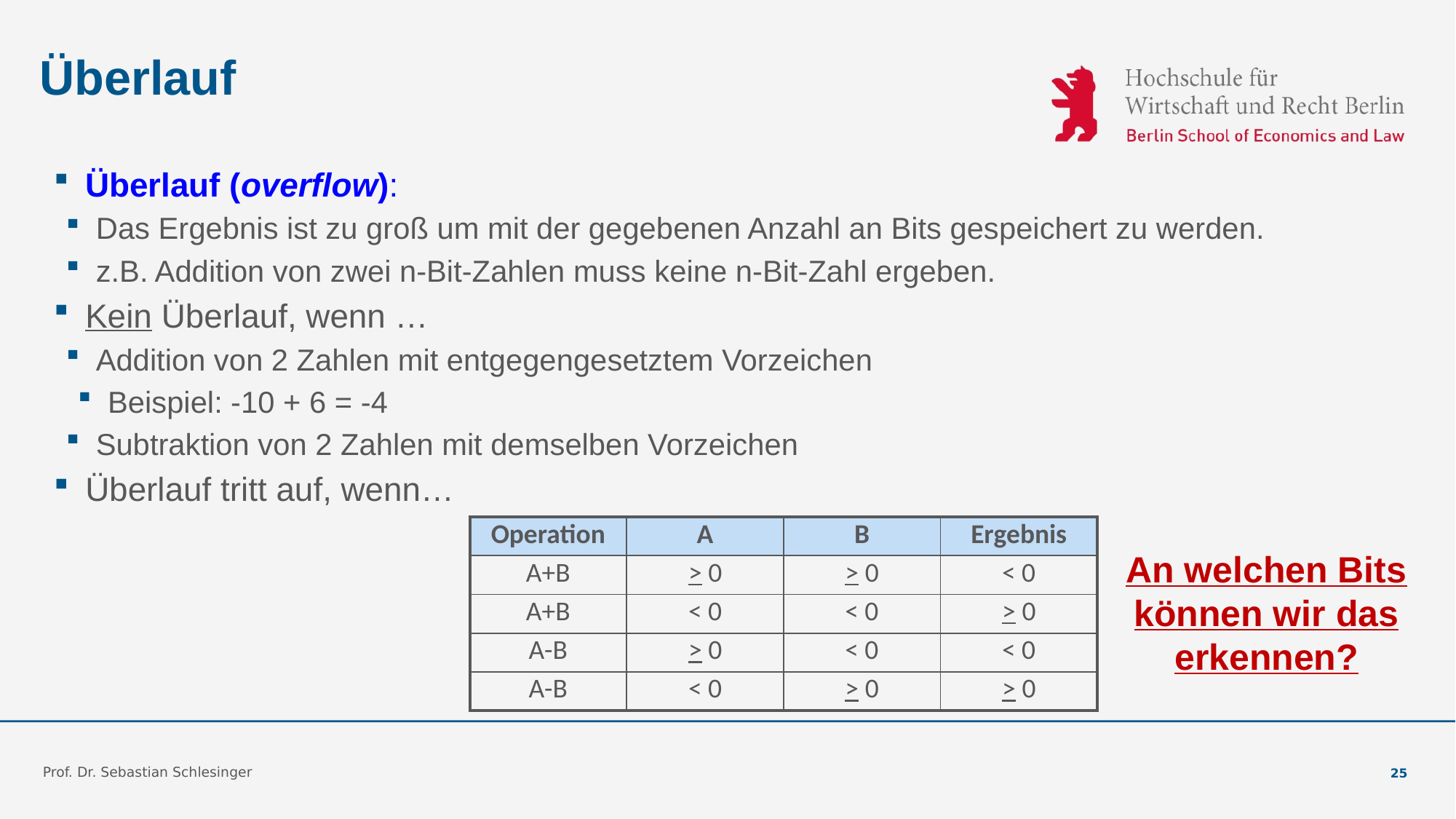

# Überlauf

Überlauf (overflow):
Das Ergebnis ist zu groß um mit der gegebenen Anzahl an Bits gespeichert zu werden.
z.B. Addition von zwei n-Bit-Zahlen muss keine n-Bit-Zahl ergeben.
Kein Überlauf, wenn …
Addition von 2 Zahlen mit entgegengesetztem Vorzeichen
Beispiel: -10 + 6 = -4
Subtraktion von 2 Zahlen mit demselben Vorzeichen
Überlauf tritt auf, wenn…
| Operation | A | B | Ergebnis |
| --- | --- | --- | --- |
| A+B | > 0 | > 0 | < 0 |
| A+B | < 0 | < 0 | > 0 |
| A-B | > 0 | < 0 | < 0 |
| A-B | < 0 | > 0 | > 0 |
An welchen Bits können wir das erkennen?
Prof. Dr. Sebastian Schlesinger
25